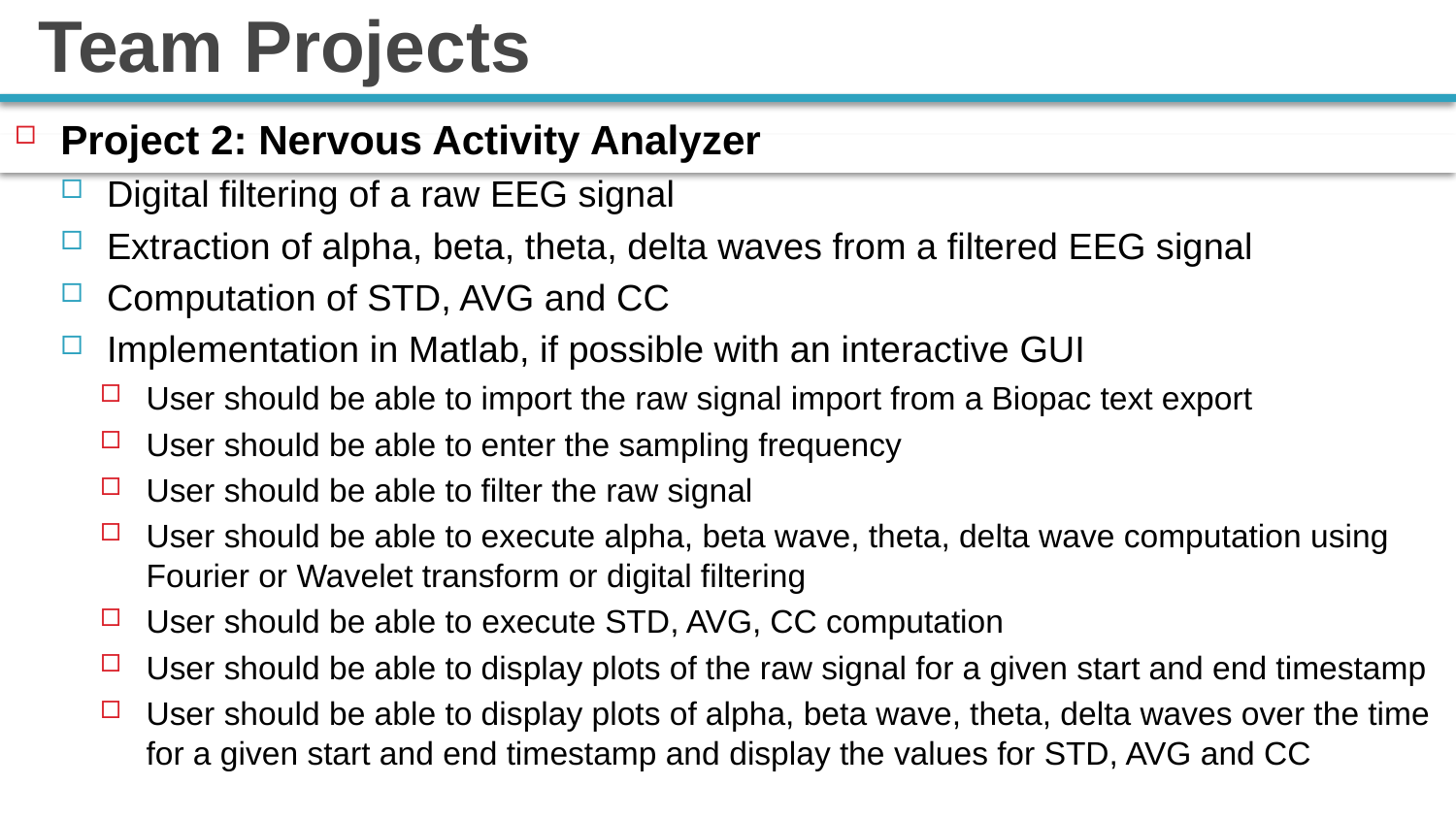

# Team Projects
Project 2: Nervous Activity Analyzer
Digital filtering of a raw EEG signal
Extraction of alpha, beta, theta, delta waves from a filtered EEG signal
Computation of STD, AVG and CC
Implementation in Matlab, if possible with an interactive GUI
User should be able to import the raw signal import from a Biopac text export
User should be able to enter the sampling frequency
User should be able to filter the raw signal
User should be able to execute alpha, beta wave, theta, delta wave computation using Fourier or Wavelet transform or digital filtering
User should be able to execute STD, AVG, CC computation
User should be able to display plots of the raw signal for a given start and end timestamp
User should be able to display plots of alpha, beta wave, theta, delta waves over the time for a given start and end timestamp and display the values for STD, AVG and CC